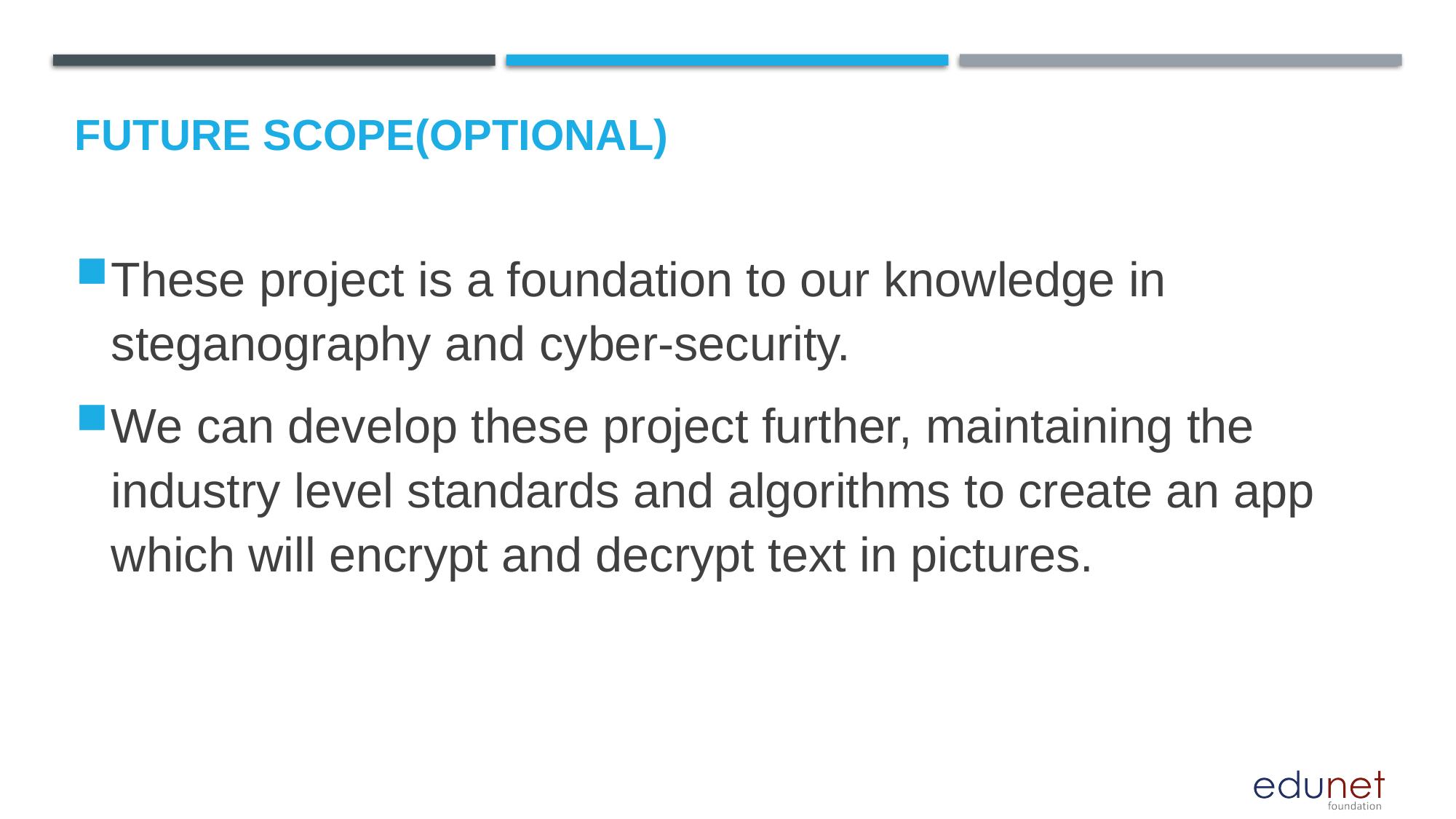

Future scope(optional)
These project is a foundation to our knowledge in steganography and cyber-security.
We can develop these project further, maintaining the industry level standards and algorithms to create an app which will encrypt and decrypt text in pictures.